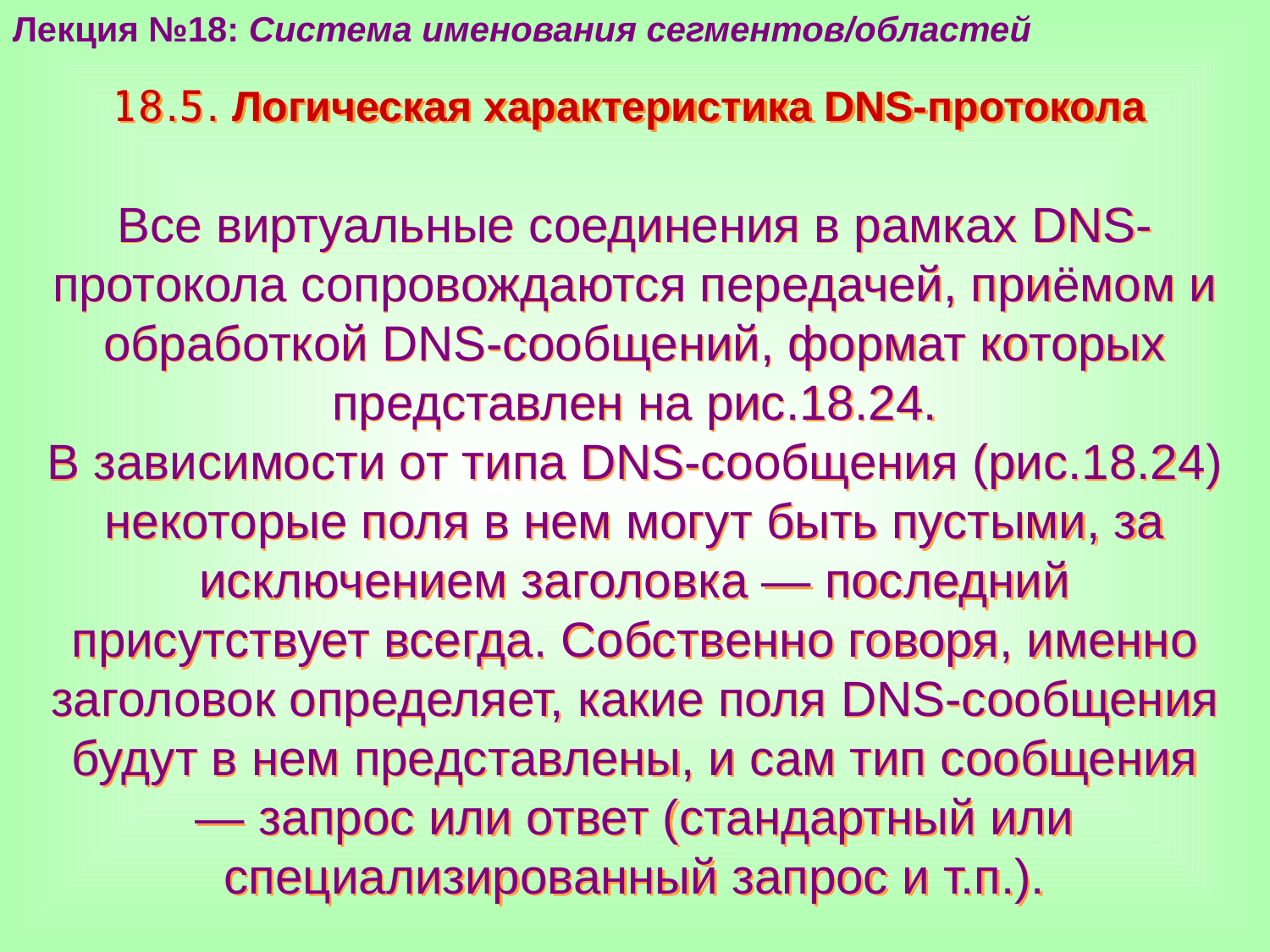

Лекция №18: Система именования сегментов/областей
18.5. Логическая характеристика DNS-протокола
Все виртуальные соединения в рамках DNS-протокола сопровождаются передачей, приёмом и обработкой DNS-сообщений, формат которых представлен на рис.18.24.
В зависимости от типа DNS-сообщения (рис.18.24) некоторые поля в нем могут быть пустыми, за исключением заголовка — последний присутствует всегда. Собственно говоря, именно заголовок определяет, какие поля DNS-сообщения будут в нем представлены, и сам тип сообщения — запрос или ответ (стандартный или специализированный запрос и т.п.).